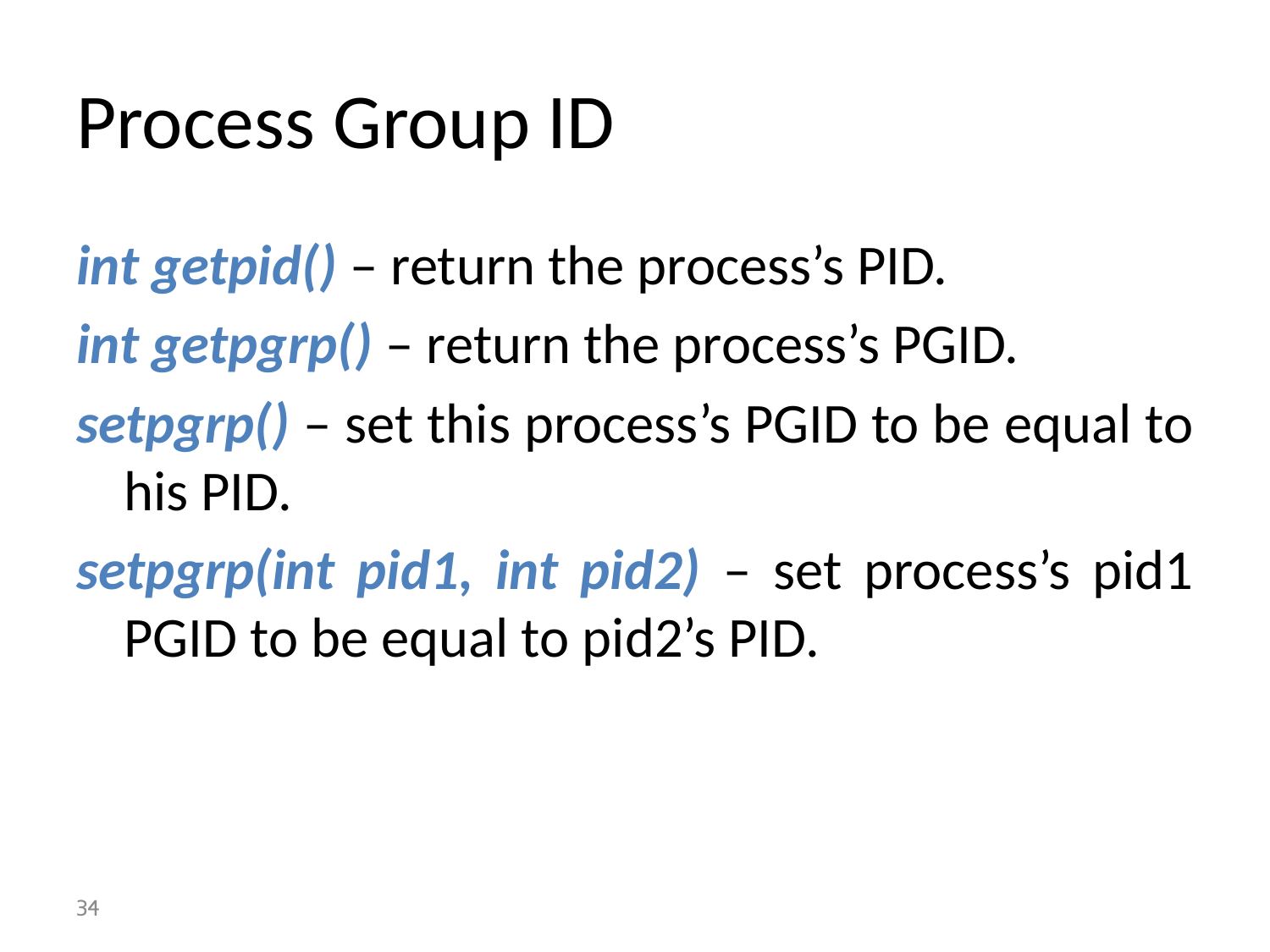

# Process Group ID
int getpid() – return the process’s PID.
int getpgrp() – return the process’s PGID.
setpgrp() – set this process’s PGID to be equal to his PID.
setpgrp(int pid1, int pid2) – set process’s pid1 PGID to be equal to pid2’s PID.

34